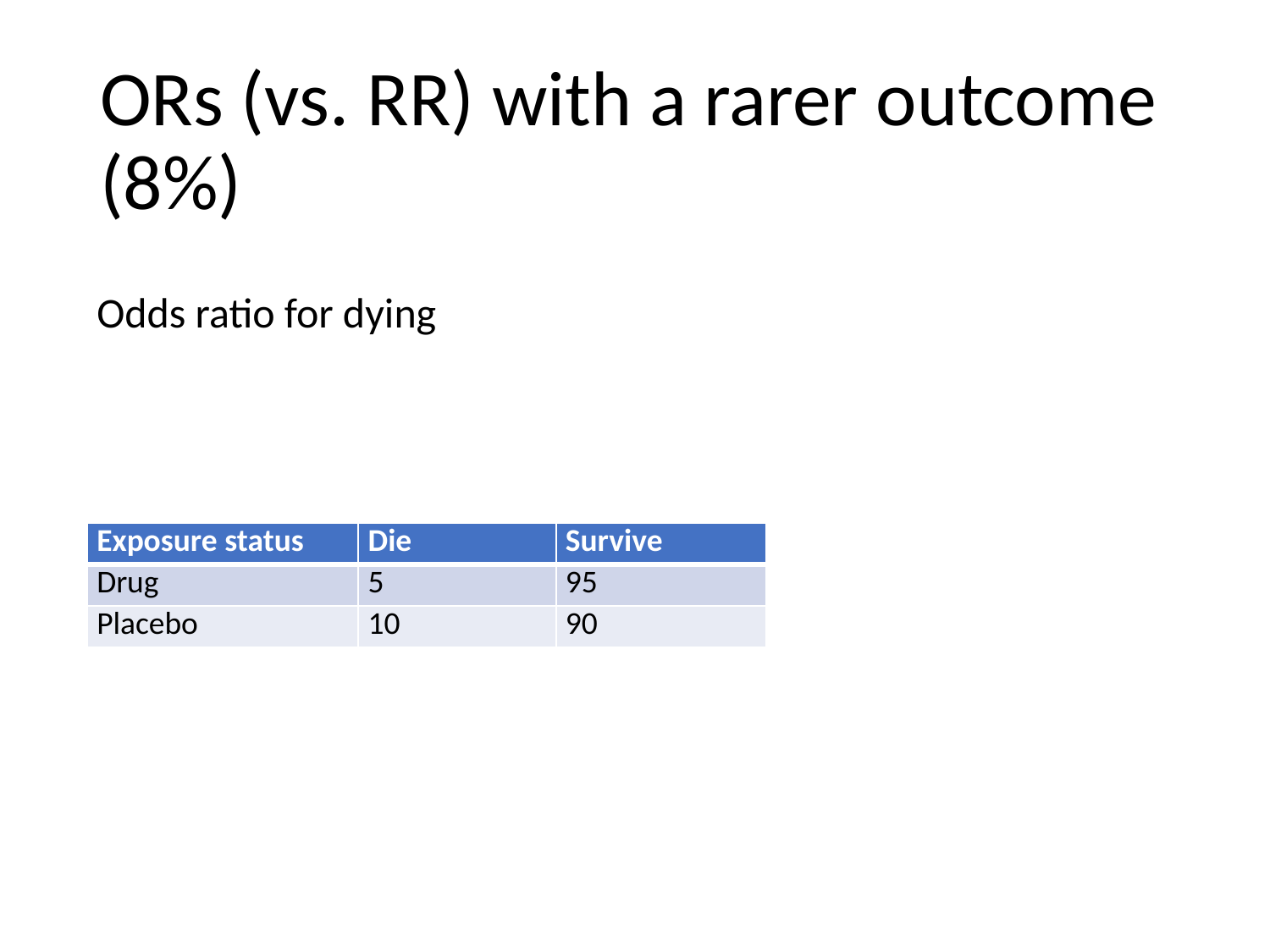

# ORs (vs. RR) with a rarer outcome (8%)
Odds ratio for dying
| Exposure status | Die | Survive |
| --- | --- | --- |
| Drug | 5 | 95 |
| Placebo | 10 | 90 |